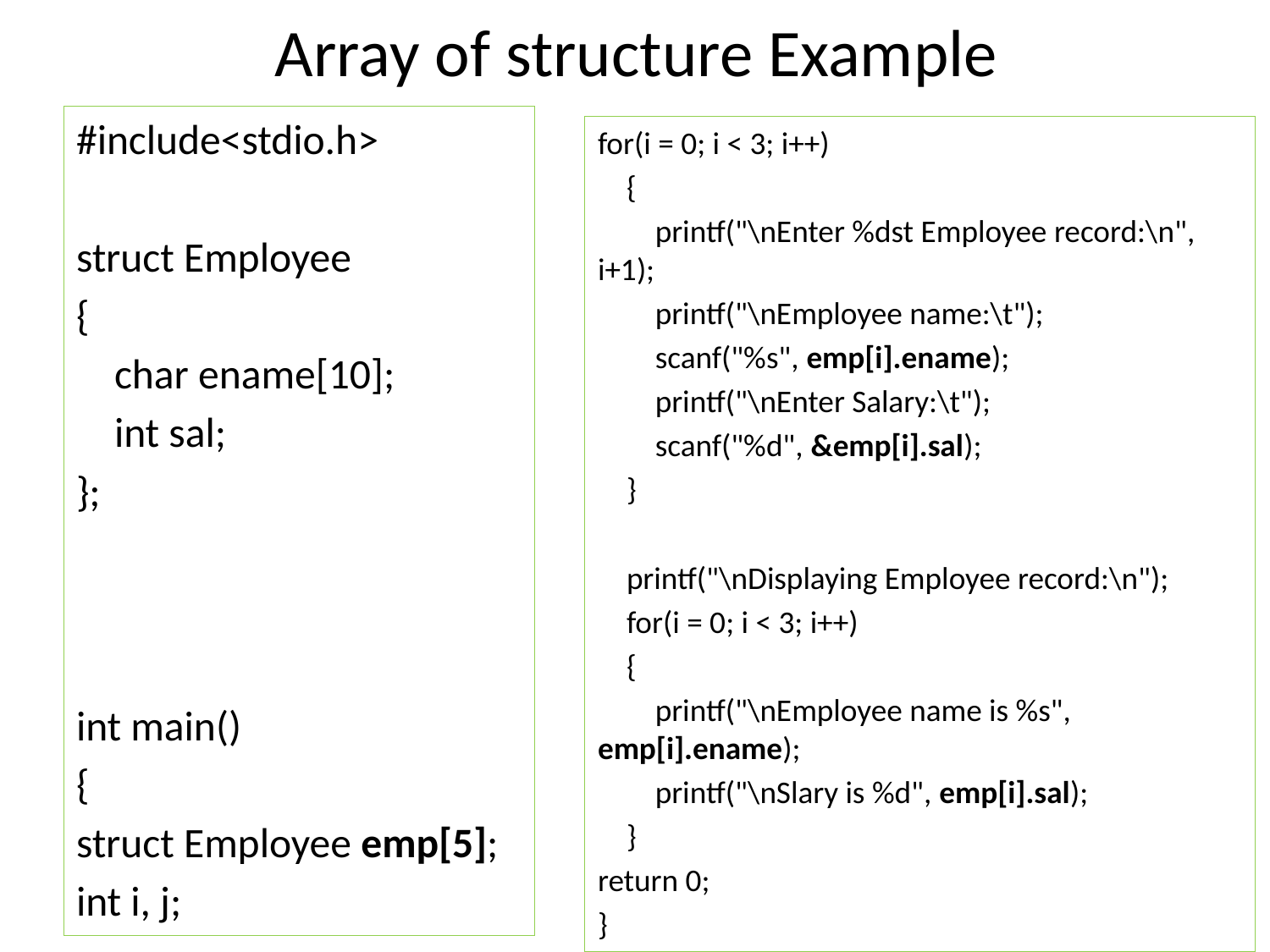

# Array of structure Example
#include<stdio.h>

struct Employee
{
    char ename[10];
    int sal;
};

int main()
{
struct Employee emp[5];
int i, j;

for(i = 0; i < 3; i++)
    {
        printf("\nEnter %dst Employee record:\n", i+1);
        printf("\nEmployee name:\t");
        scanf("%s", emp[i].ename);
        printf("\nEnter Salary:\t");
        scanf("%d", &emp[i].sal);
    }

    printf("\nDisplaying Employee record:\n");
    for(i = 0; i < 3; i++)
    {
        printf("\nEmployee name is %s", emp[i].ename);
        printf("\nSlary is %d", emp[i].sal);
    }
return 0;
}